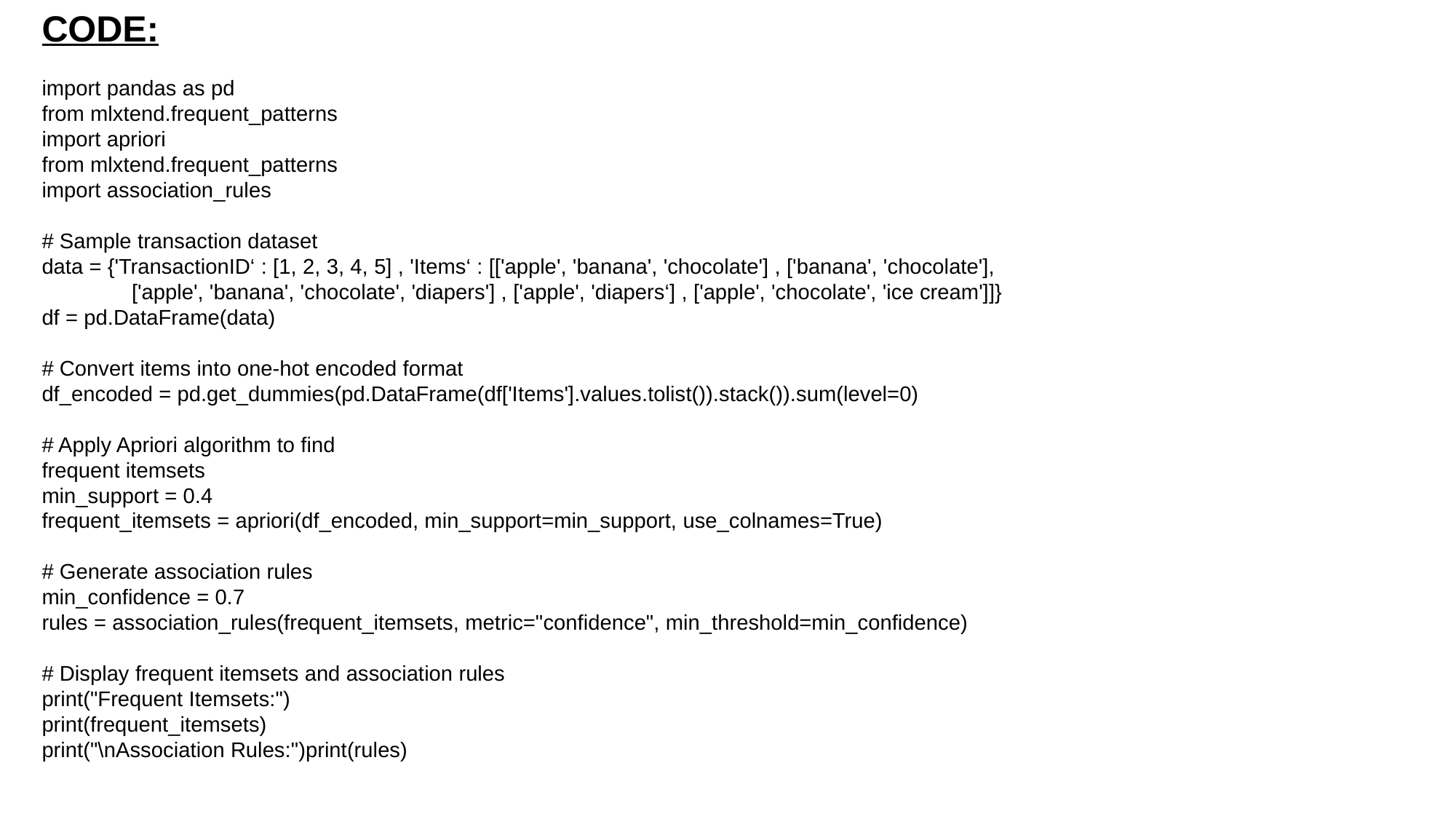

CODE:

import pandas as pd
from mlxtend.frequent_patterns
import apriori
from mlxtend.frequent_patterns
import association_rules

# Sample transaction dataset
data = {'TransactionID‘ : [1, 2, 3, 4, 5] , 'Items‘ : [['apple', 'banana', 'chocolate'] , ['banana', 'chocolate'],                  ['apple', 'banana', 'chocolate', 'diapers'] , ['apple', 'diapers‘] , ['apple', 'chocolate', 'ice cream']]}
df = pd.DataFrame(data)

# Convert items into one-hot encoded format
df_encoded = pd.get_dummies(pd.DataFrame(df['Items'].values.tolist()).stack()).sum(level=0)

# Apply Apriori algorithm to find
frequent itemsets
min_support = 0.4
frequent_itemsets = apriori(df_encoded, min_support=min_support, use_colnames=True)

# Generate association rules
min_confidence = 0.7
rules = association_rules(frequent_itemsets, metric="confidence", min_threshold=min_confidence)

# Display frequent itemsets and association rules
print("Frequent Itemsets:")
print(frequent_itemsets)
print("\nAssociation Rules:")print(rules)